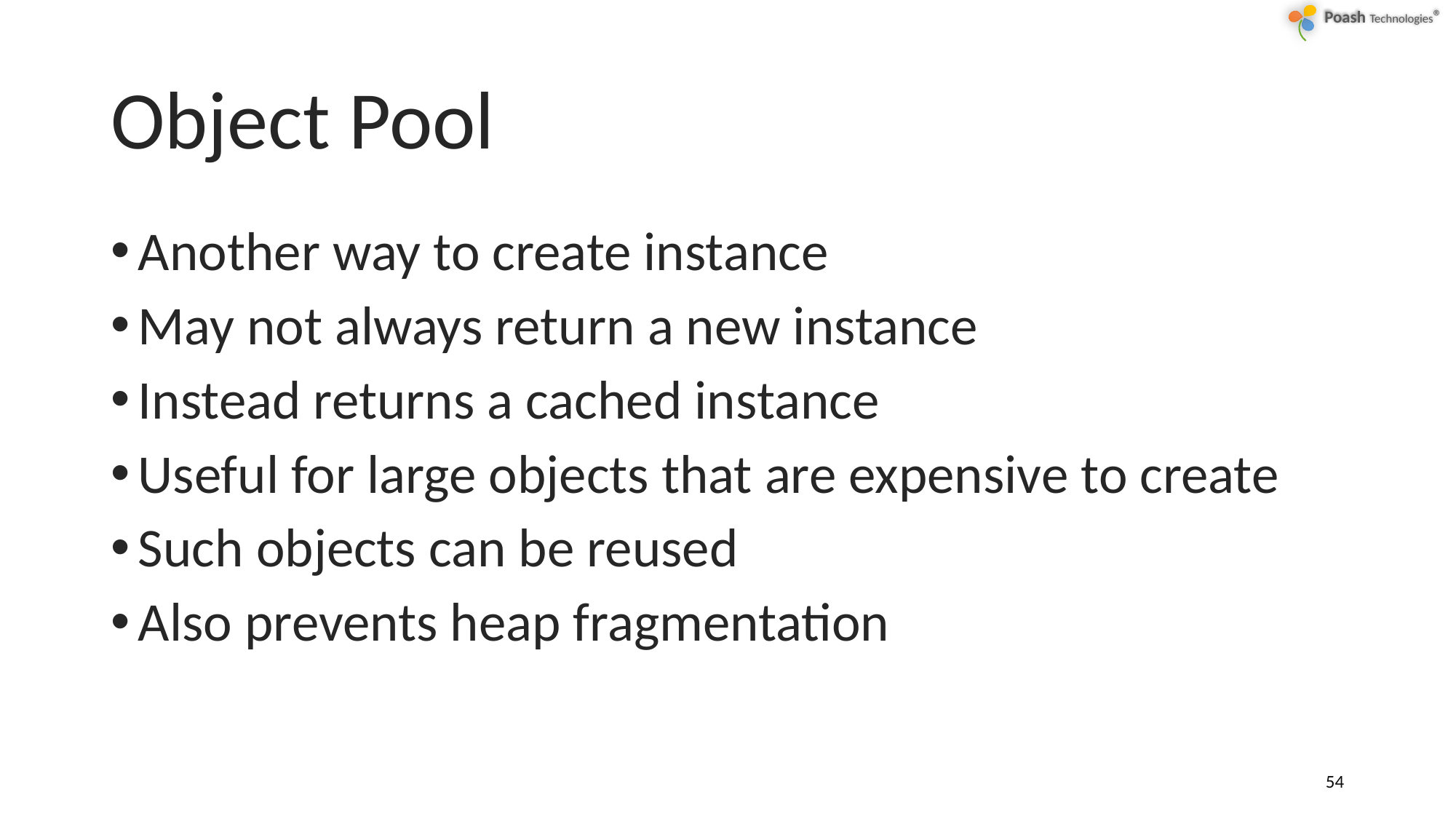

# Object Pool
Another way to create instance
May not always return a new instance
Instead returns a cached instance
Useful for large objects that are expensive to create
Such objects can be reused
Also prevents heap fragmentation
54